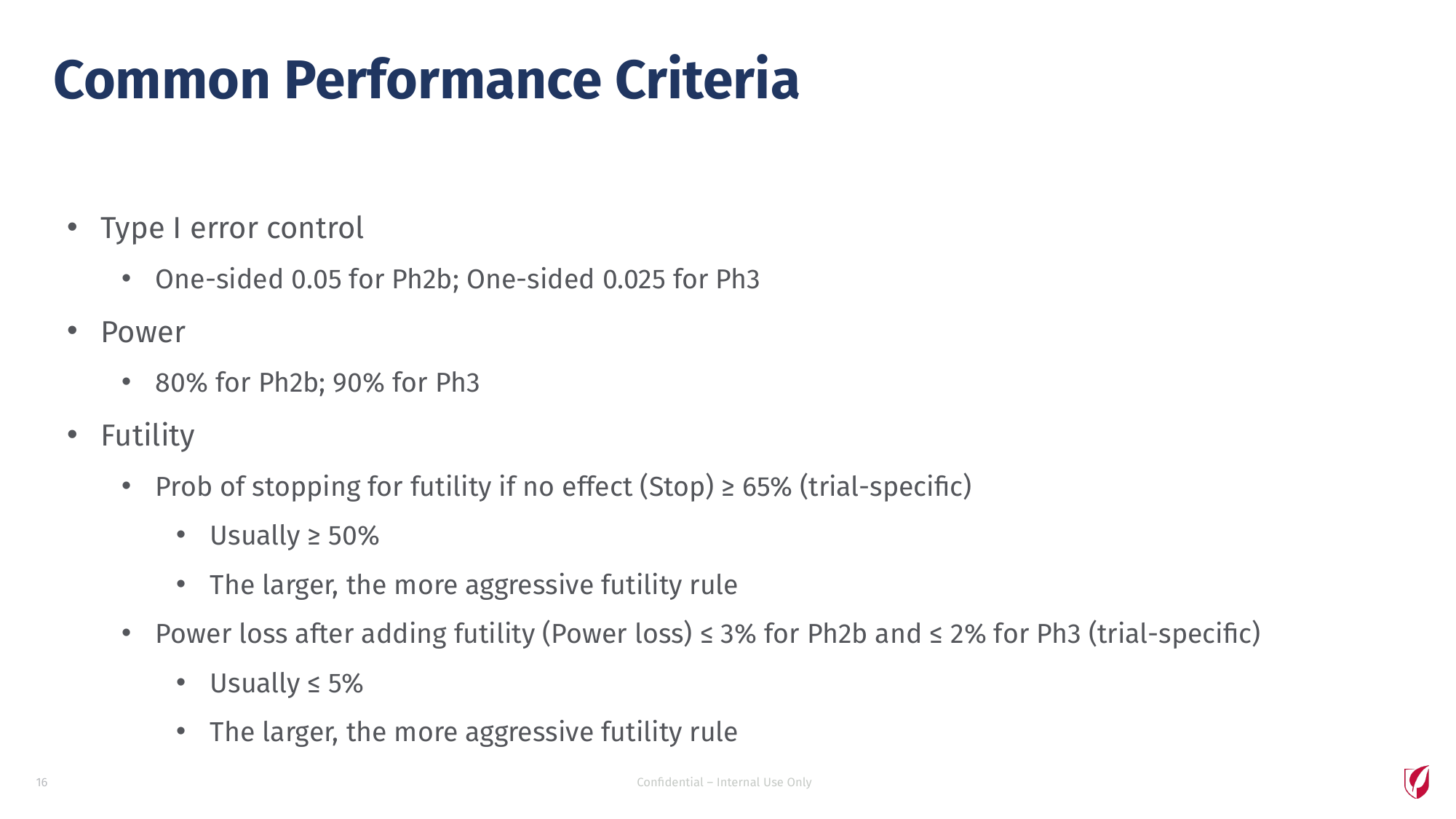

# Common Performance Criteria
Type I error control
One-sided 0.05 for Ph2b; One-sided 0.025 for Ph3
Power
80% for Ph2b; 90% for Ph3
Futility
Prob of stopping for futility if no effect (Stop) ≥ 65% (trial-specific)
Usually ≥ 50%
The larger, the more aggressive futility rule
Power loss after adding futility (Power loss) ≤ 3% for Ph2b and ≤ 2% for Ph3 (trial-specific)
Usually ≤ 5%
The larger, the more aggressive futility rule